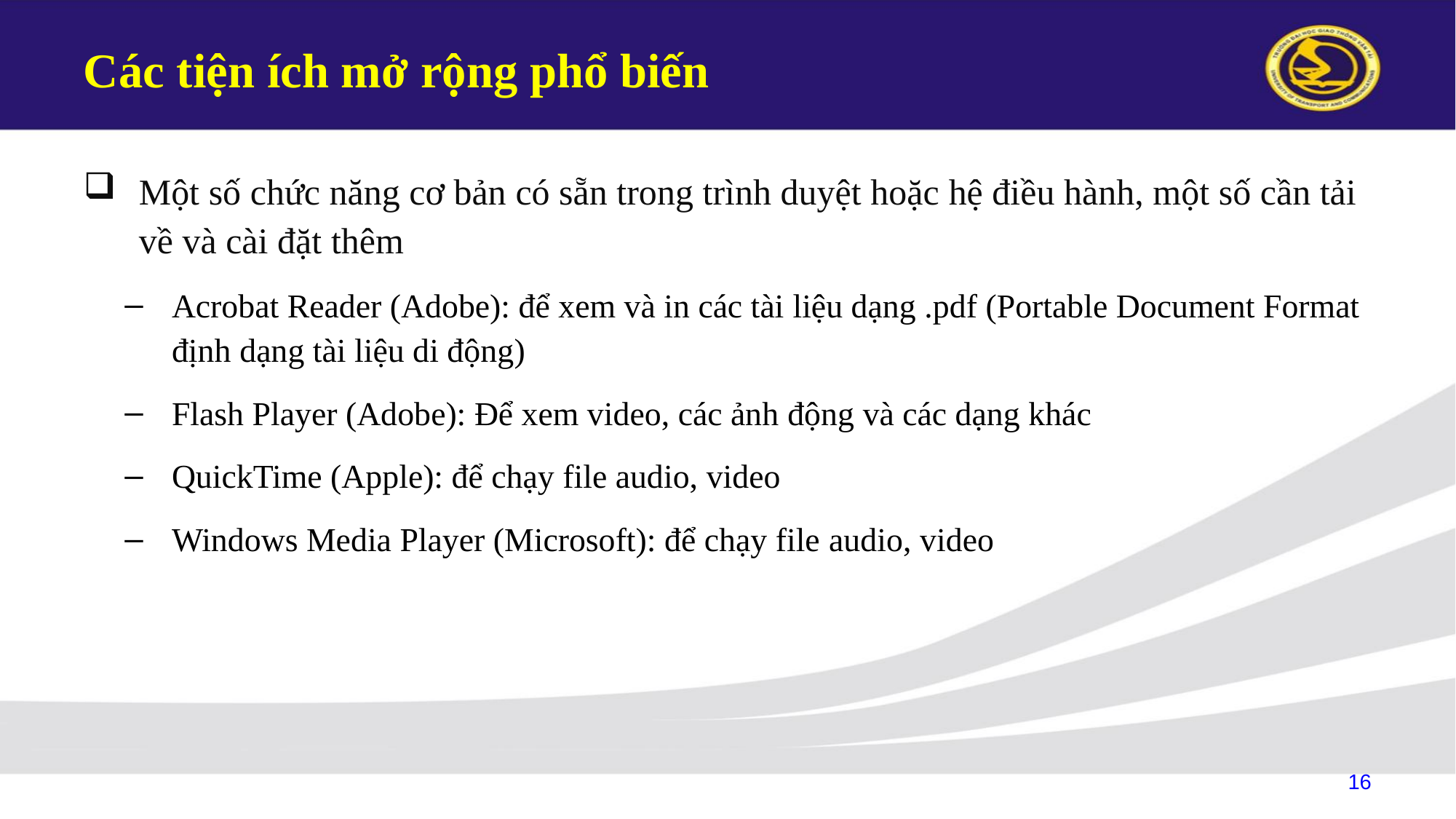

# Các tiện ích mở rộng phổ biến
Một số chức năng cơ bản có sẵn trong trình duyệt hoặc hệ điều hành, một số cần tải về và cài đặt thêm
Acrobat Reader (Adobe): để xem và in các tài liệu dạng .pdf (Portable Document Format định dạng tài liệu di động)
Flash Player (Adobe): Để xem video, các ảnh động và các dạng khác
QuickTime (Apple): để chạy file audio, video
Windows Media Player (Microsoft): để chạy file audio, video
16